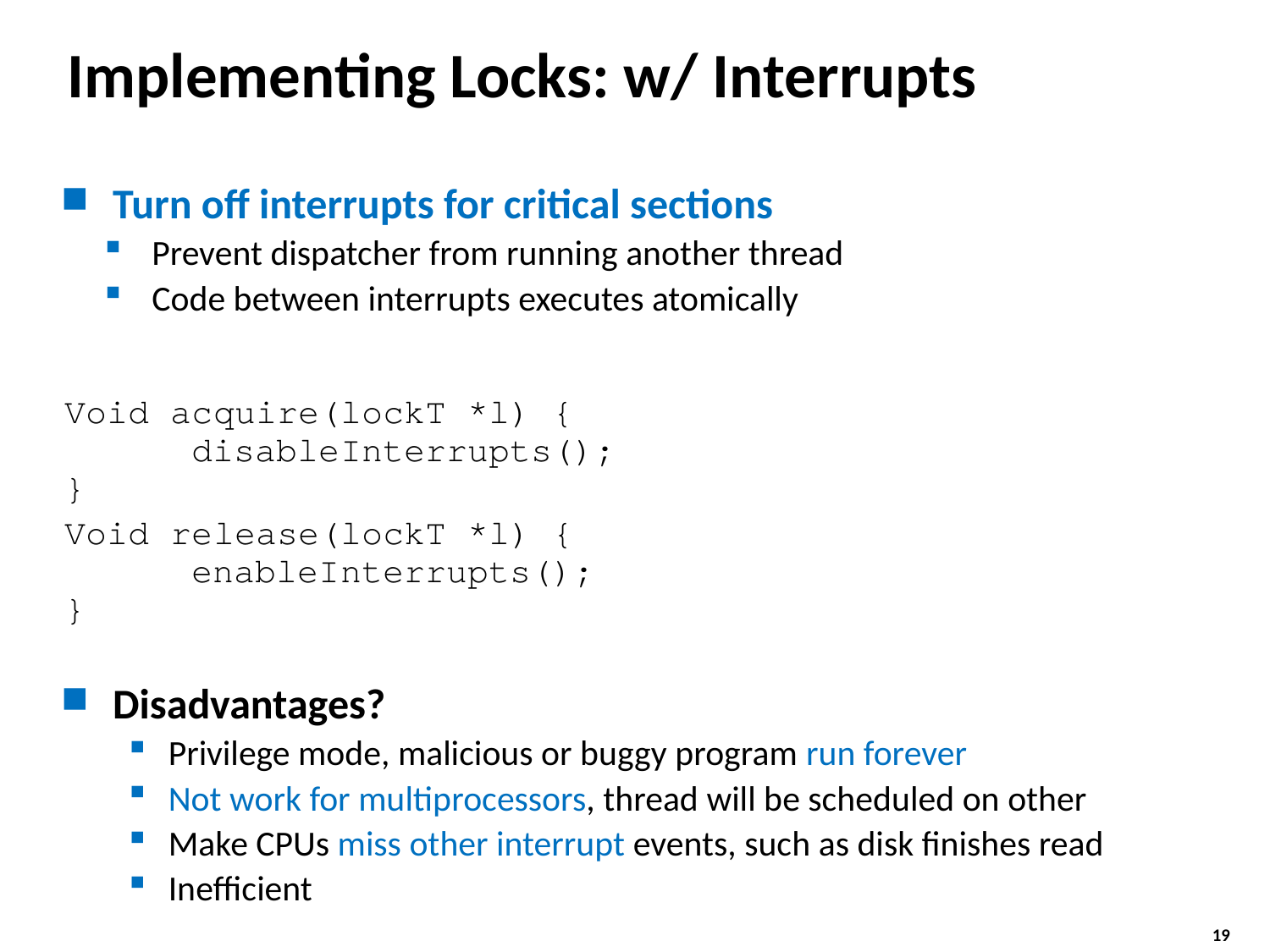

# Implementing Locks: w/ Interrupts
Turn off interrupts for critical sections
Prevent dispatcher from running another thread
Code between interrupts executes atomically

Void acquire(lockT *l) {
	disableInterrupts();
}
Void release(lockT *l) {
	enableInterrupts();
}

Disadvantages?
Privilege mode, malicious or buggy program run forever
Not work for multiprocessors, thread will be scheduled on other
Make CPUs miss other interrupt events, such as disk finishes read
Inefficient